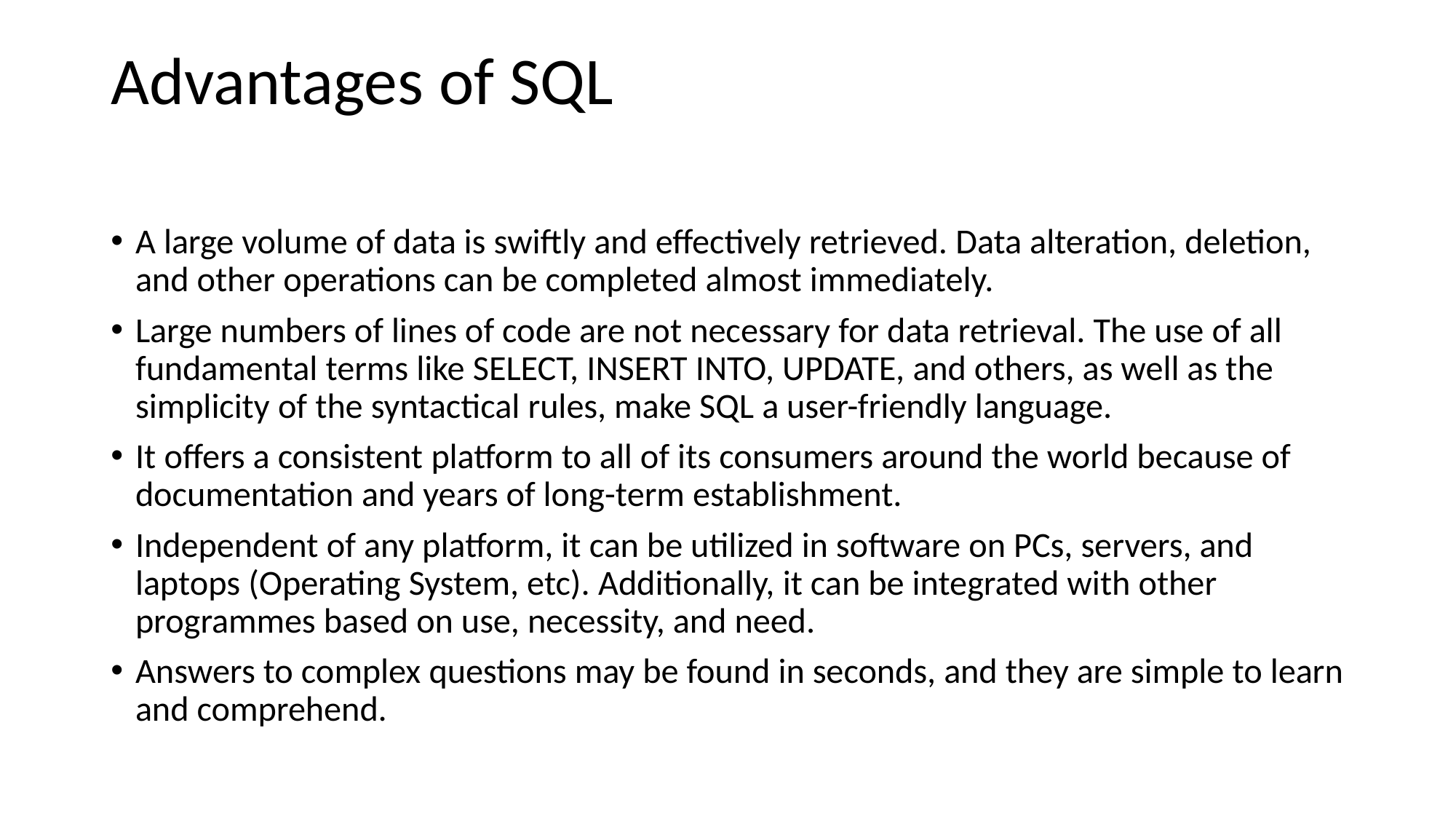

# Advantages of SQL
A large volume of data is swiftly and effectively retrieved. Data alteration, deletion, and other operations can be completed almost immediately.
Large numbers of lines of code are not necessary for data retrieval. The use of all fundamental terms like SELECT, INSERT INTO, UPDATE, and others, as well as the simplicity of the syntactical rules, make SQL a user-friendly language.
It offers a consistent platform to all of its consumers around the world because of documentation and years of long-term establishment.
Independent of any platform, it can be utilized in software on PCs, servers, and laptops (Operating System, etc). Additionally, it can be integrated with other programmes based on use, necessity, and need.
Answers to complex questions may be found in seconds, and they are simple to learn and comprehend.